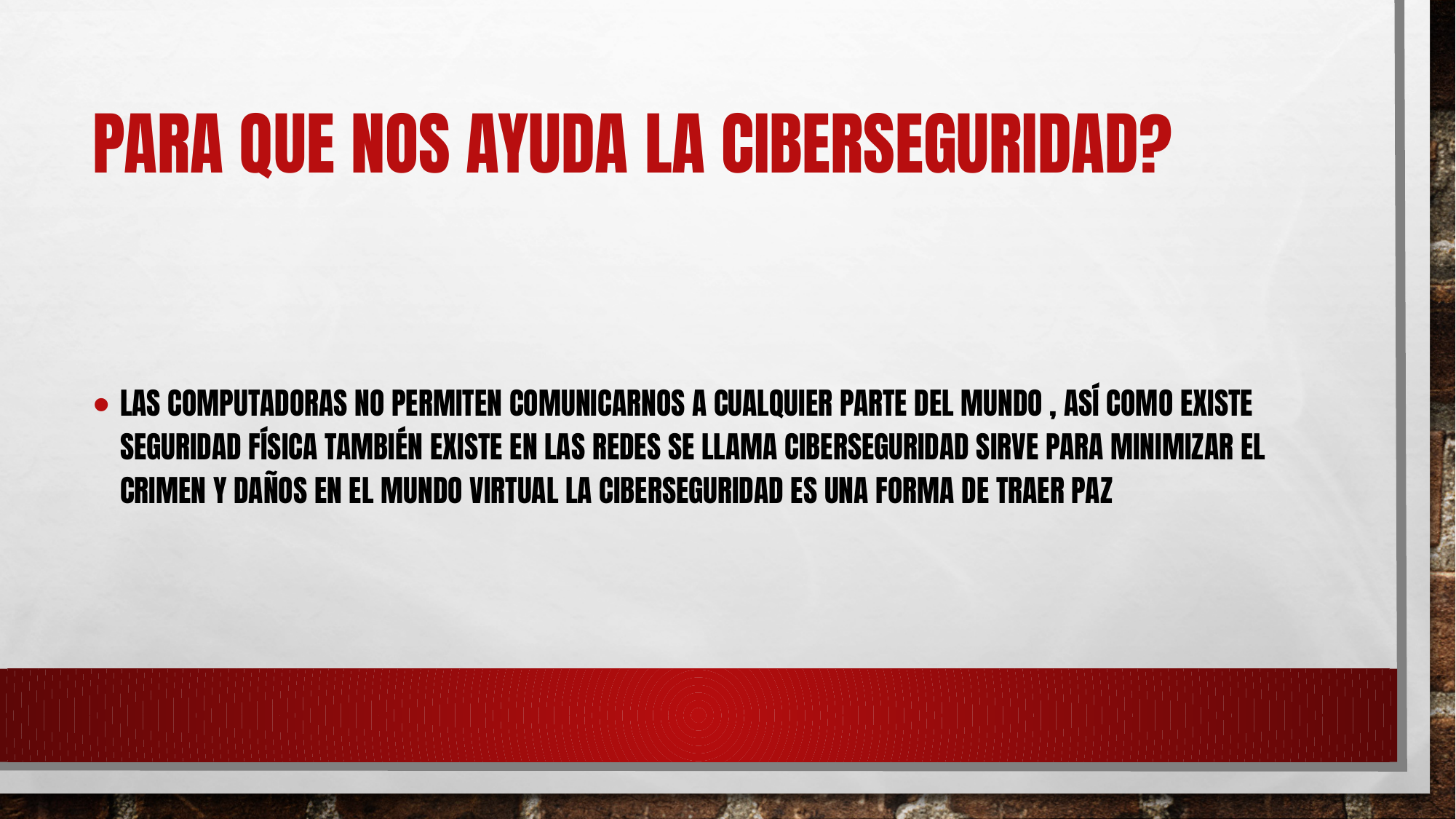

# Para que nos ayuda la ciberseguridad?
Las computadoras no permiten comunicarnos a cualquier parte del mundo , así como existe seguridad física también existe en las redes se llama ciberseguridad sirve para minimizar el crimen y daños en el mundo virtual la ciberseguridad es una forma de traer paz